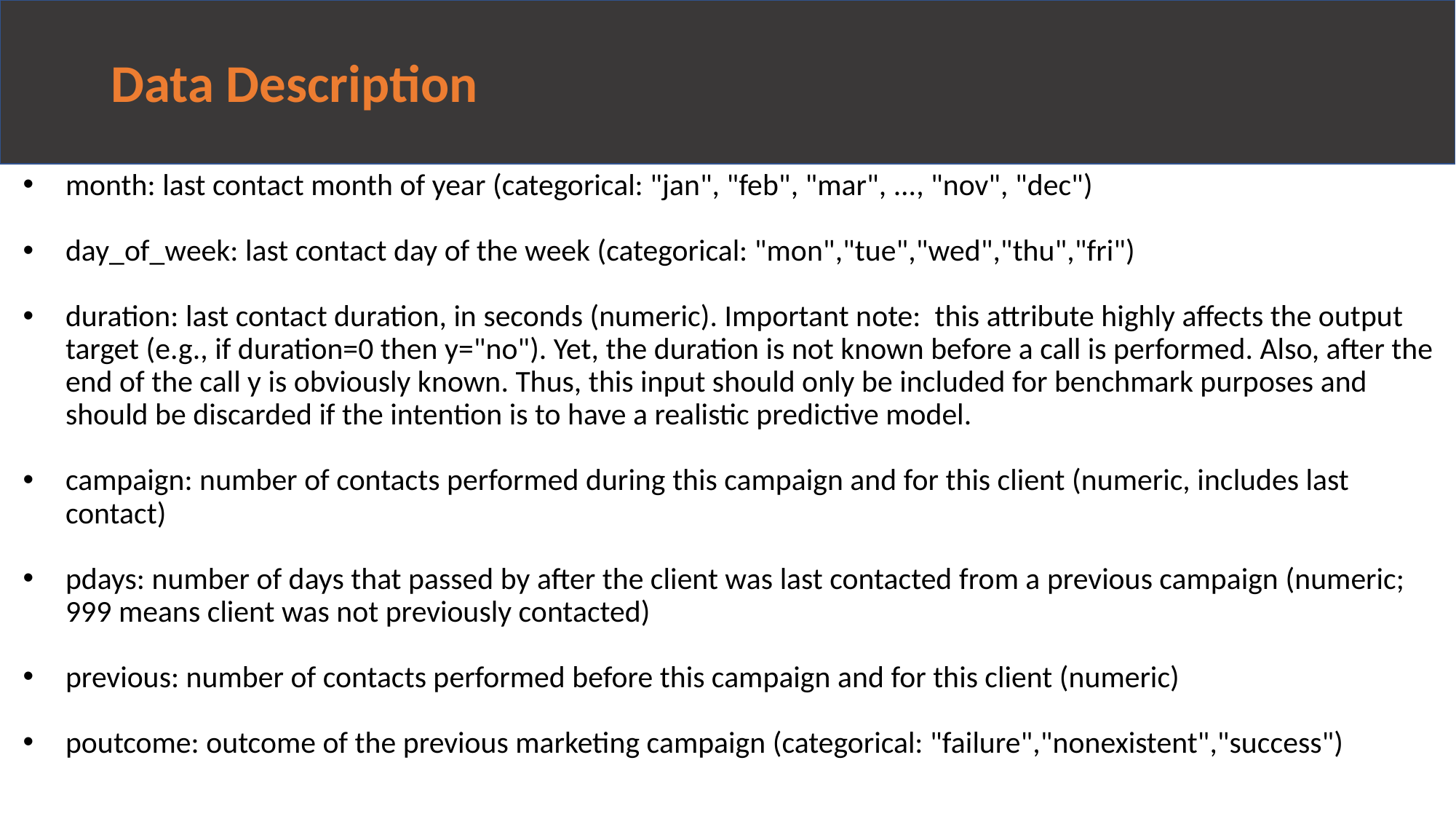

# Data Description
month: last contact month of year (categorical: "jan", "feb", "mar", ..., "nov", "dec")

day_of_week: last contact day of the week (categorical: "mon","tue","wed","thu","fri")

duration: last contact duration, in seconds (numeric). Important note:  this attribute highly affects the output target (e.g., if duration=0 then y="no"). Yet, the duration is not known before a call is performed. Also, after the end of the call y is obviously known. Thus, this input should only be included for benchmark purposes and should be discarded if the intention is to have a realistic predictive model.

campaign: number of contacts performed during this campaign and for this client (numeric, includes last contact)

pdays: number of days that passed by after the client was last contacted from a previous campaign (numeric; 999 means client was not previously contacted)

previous: number of contacts performed before this campaign and for this client (numeric)

poutcome: outcome of the previous marketing campaign (categorical: "failure","nonexistent","success")